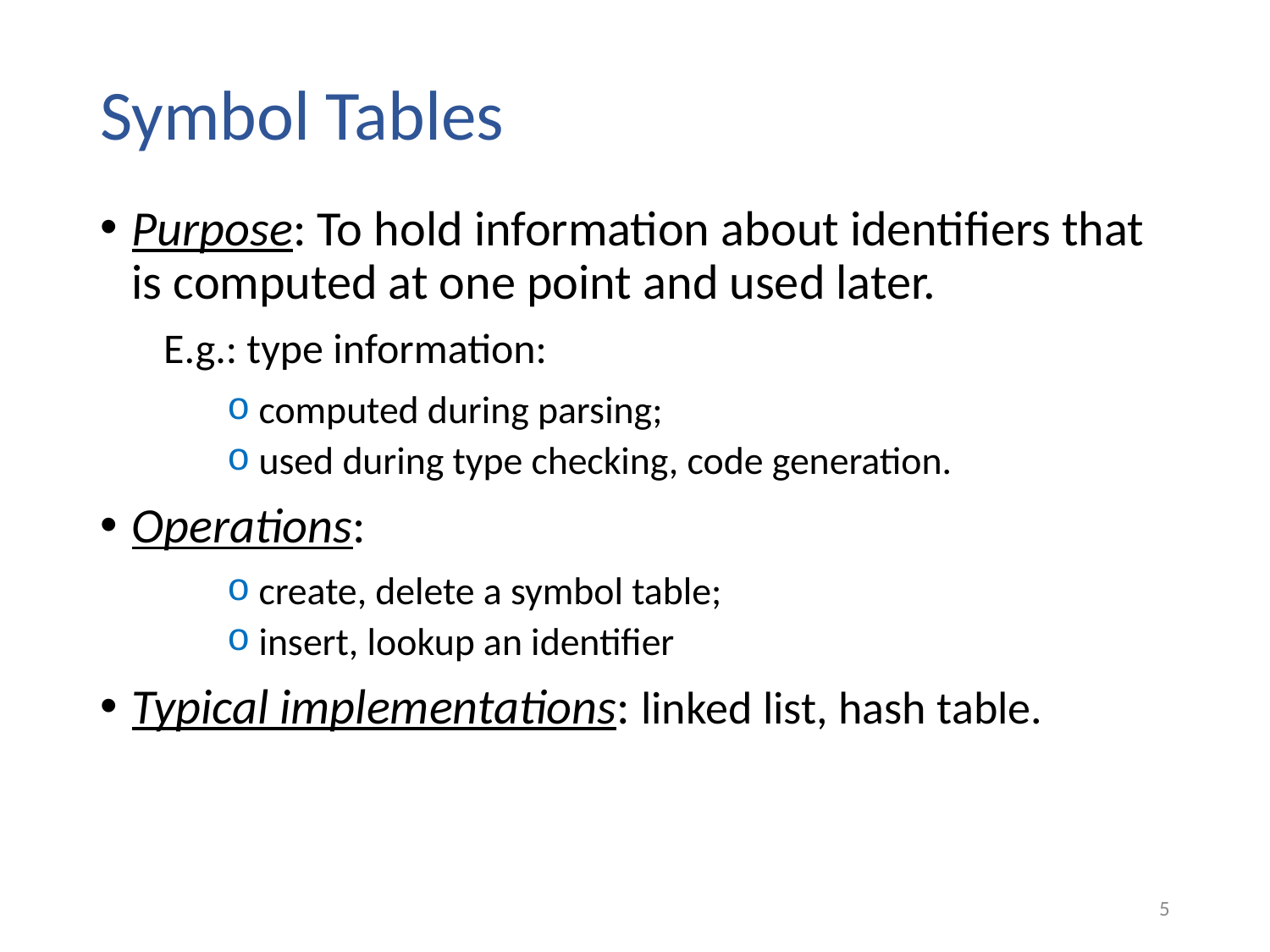

# Symbol Tables
Purpose: To hold information about identifiers that is computed at one point and used later.
E.g.: type information:
computed during parsing;
used during type checking, code generation.
Operations:
create, delete a symbol table;
insert, lookup an identifier
Typical implementations: linked list, hash table.
5